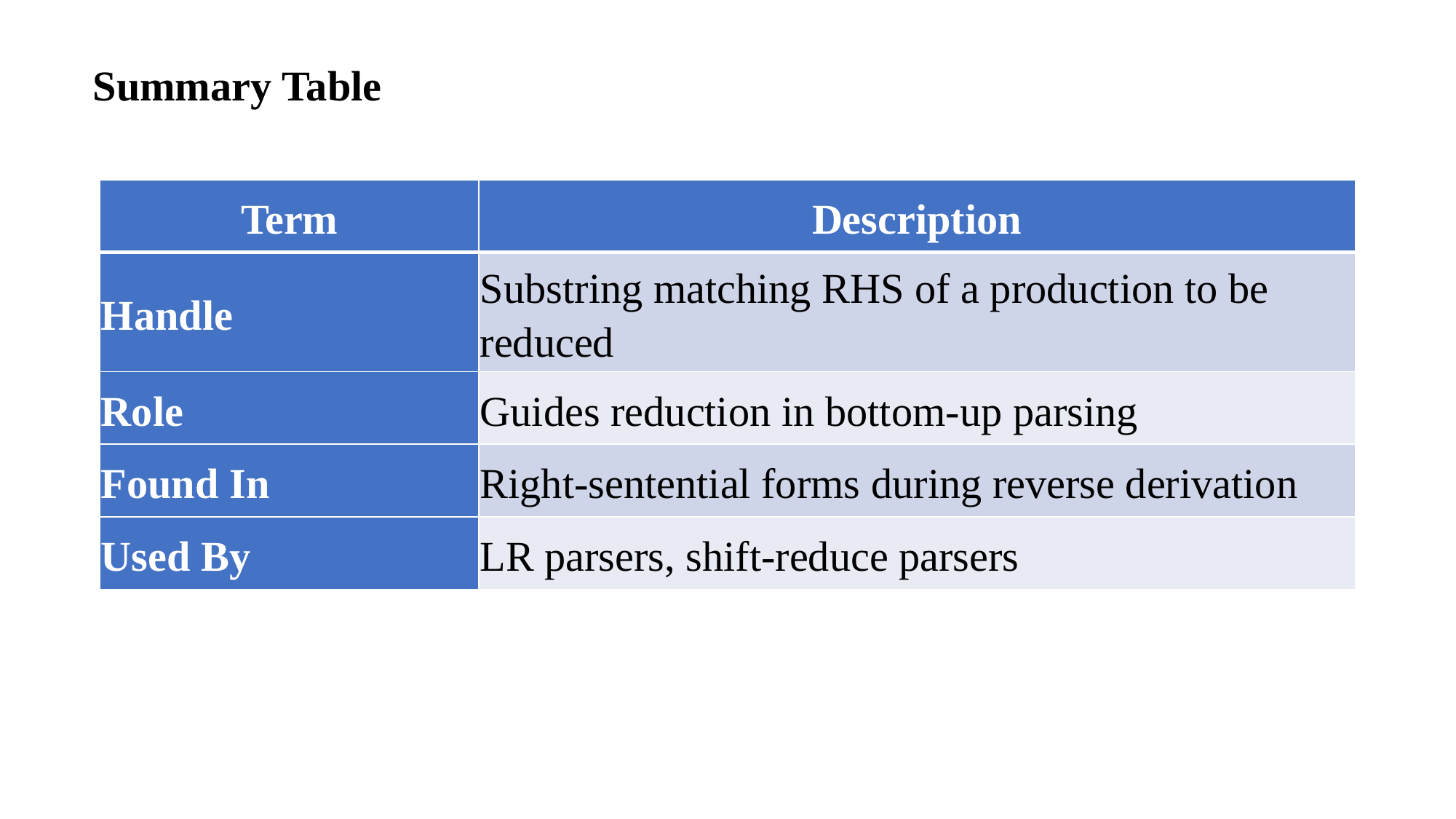

Summary Table
| Term | Description |
| --- | --- |
| Handle | Substring matching RHS of a production to be reduced |
| Role | Guides reduction in bottom-up parsing |
| Found In | Right-sentential forms during reverse derivation |
| Used By | LR parsers, shift-reduce parsers |